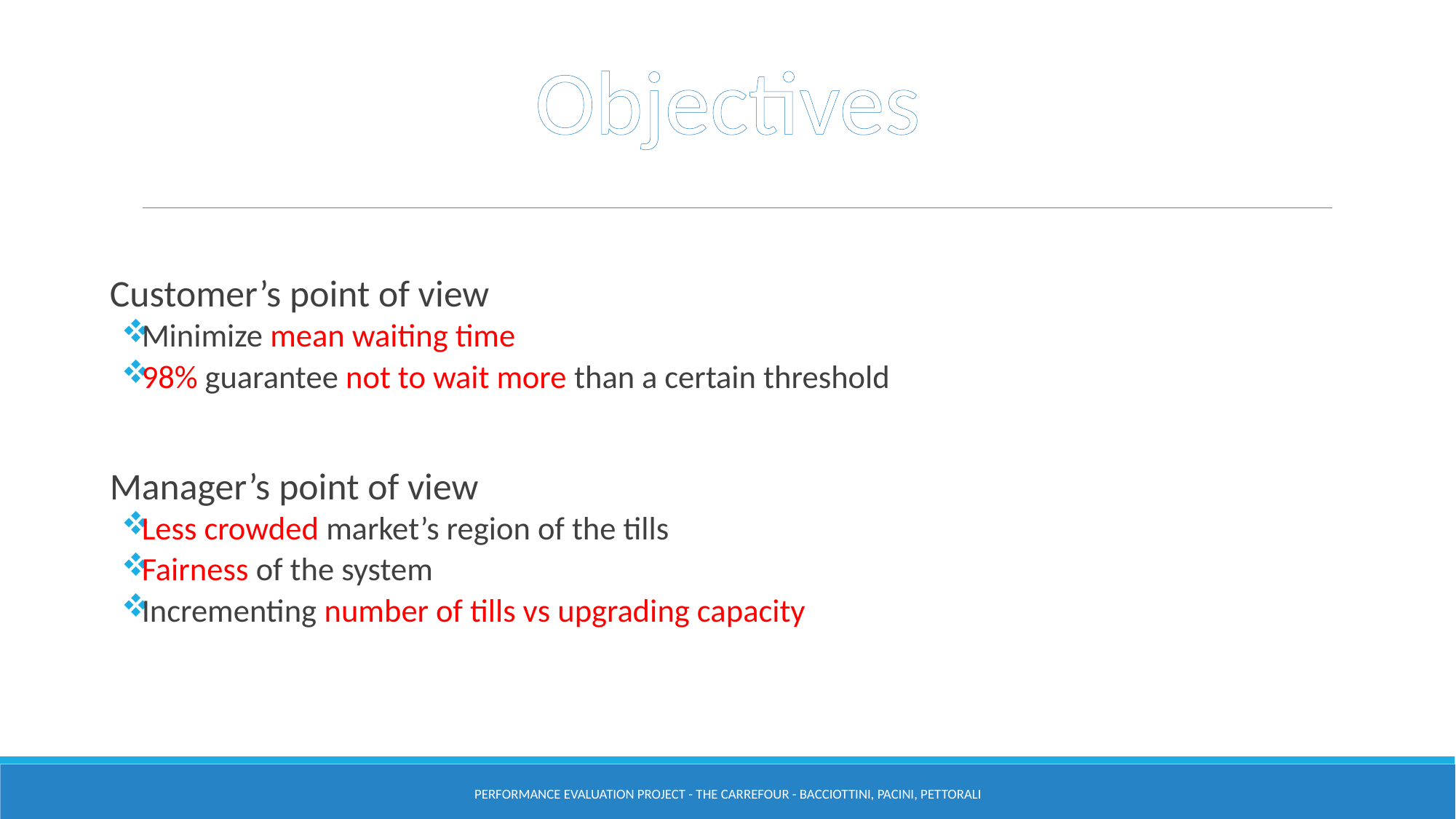

# Objectives
Customer’s point of view
Minimize mean waiting time
98% guarantee not to wait more than a certain threshold

Manager’s point of view
Less crowded market’s region of the tills
Fairness of the system
Incrementing number of tills vs upgrading capacity

Performance Evaluation Project - The Carrefour - Bacciottini, Pacini, Pettorali